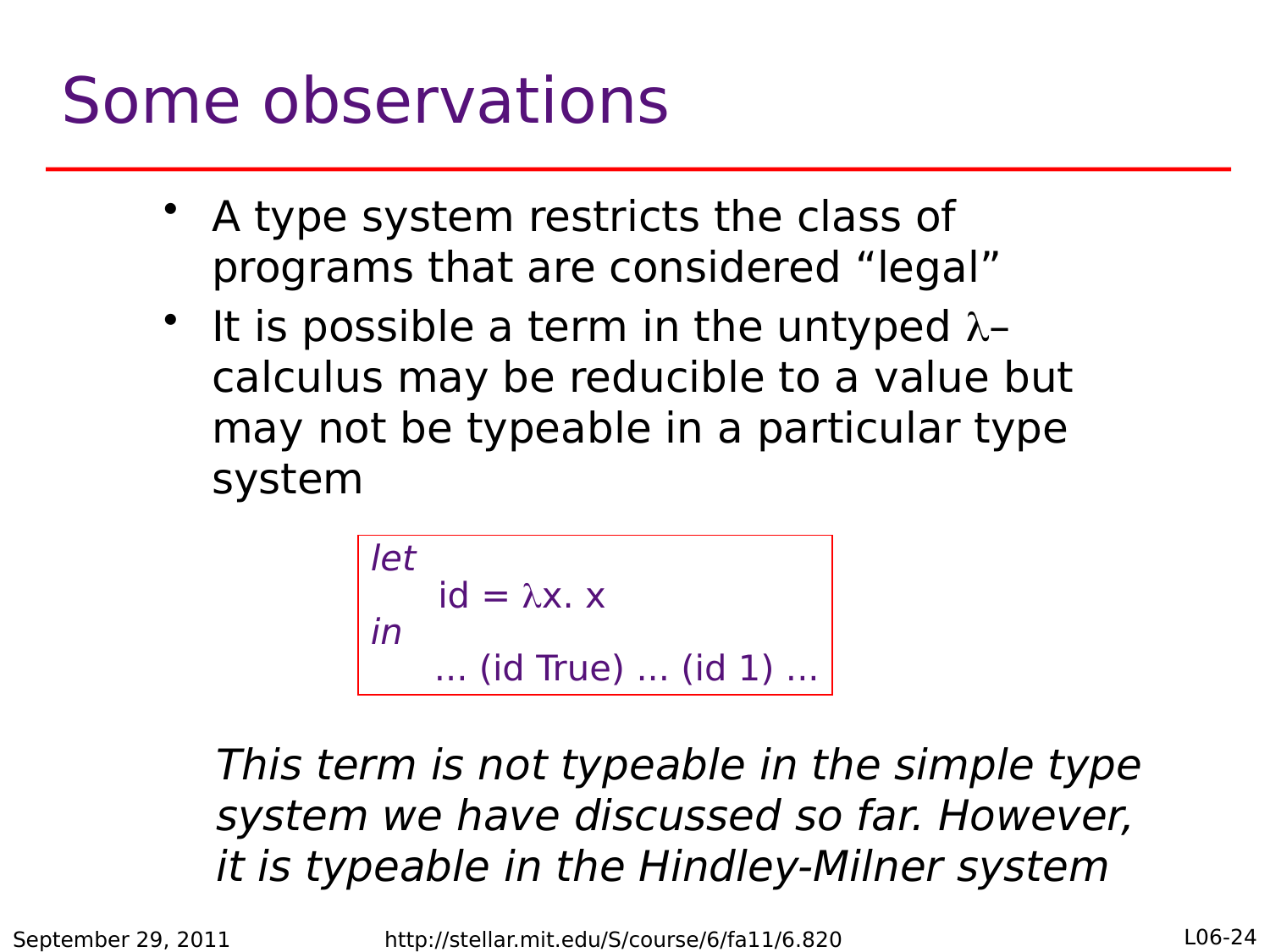

# Some observations
A type system restricts the class of programs that are considered “legal”
It is possible a term in the untyped λ–calculus may be reducible to a value but may not be typeable in a particular type system
let
      id = λx. x
in
... (id True) ... (id 1) ...
This term is not typeable in the simple type system we have discussed so far. However, it is typeable in the Hindley-Milner system
September 29, 2011
http://stellar.mit.edu/S/course/6/fa11/6.820